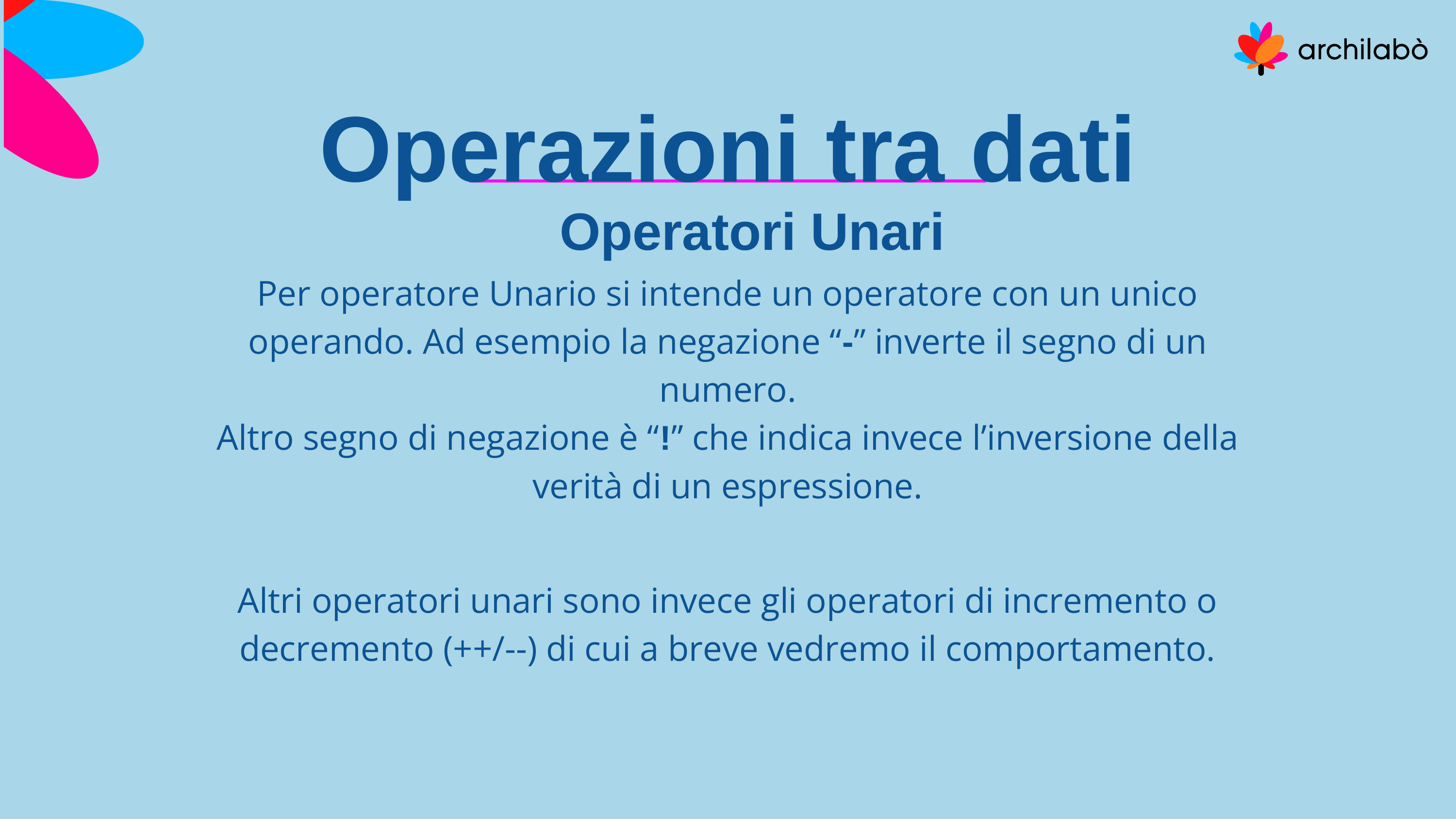

Operazioni tra dati

Operatori Unari
Per operatore Unario si intende un operatore con un unico operando. Ad esempio la negazione “-” inverte il segno di un numero.
Altro segno di negazione è “!” che indica invece l’inversione della verità di un espressione.
Altri operatori unari sono invece gli operatori di incremento o decremento (++/--) di cui a breve vedremo il comportamento.